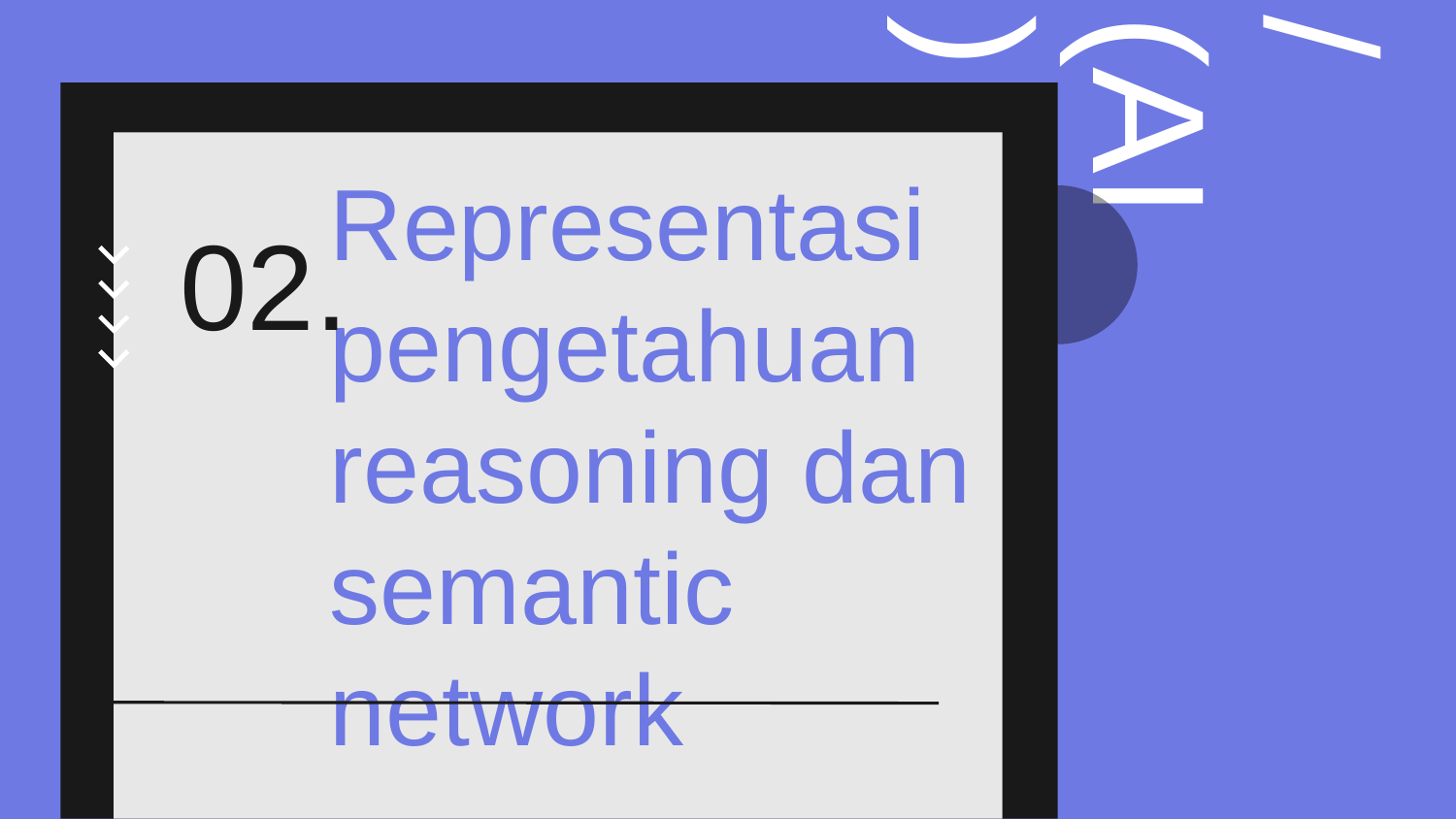

02.

# Representasi pengetahuan reasoning dan semantic network